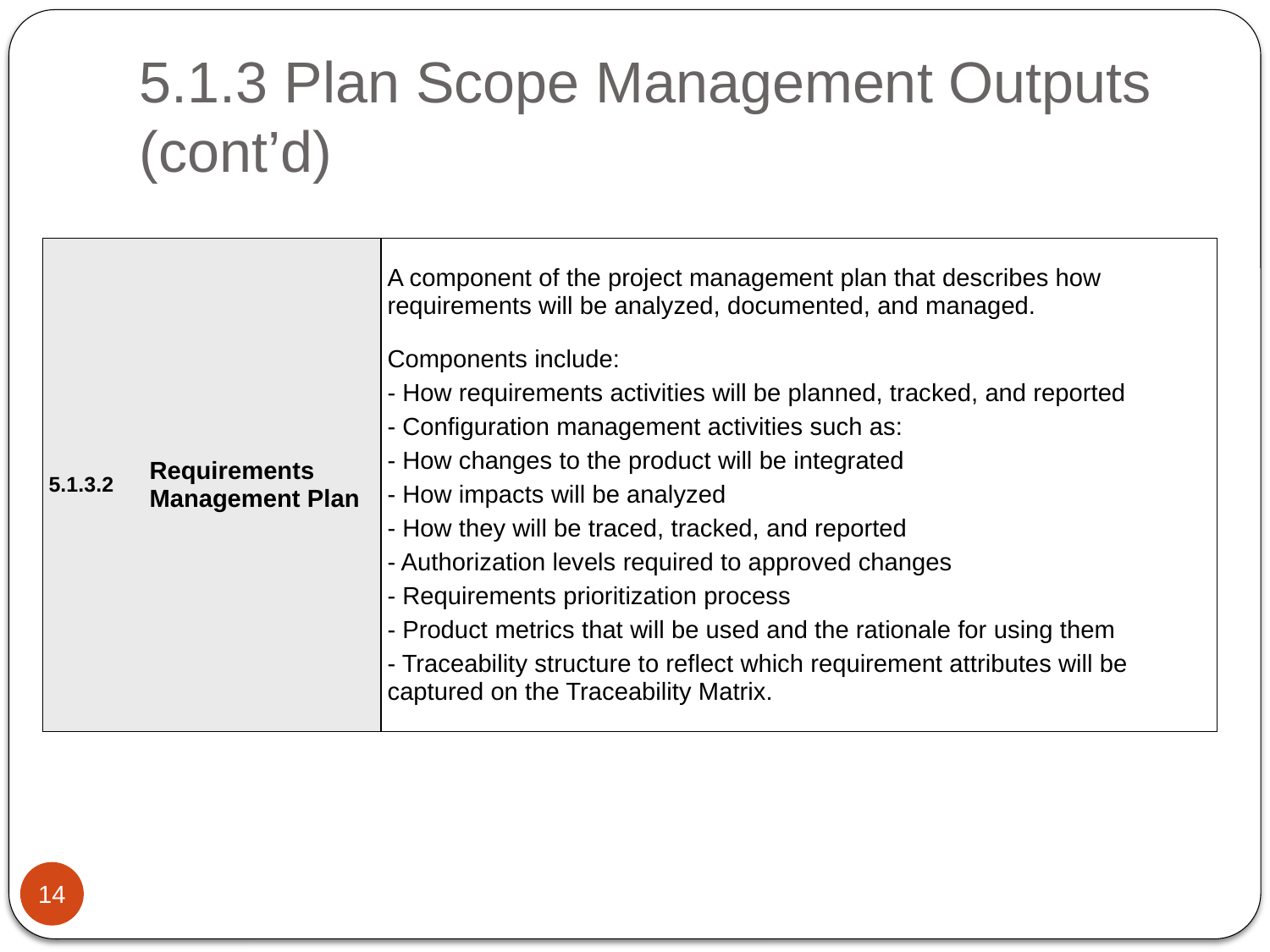

# 5.1.3 Plan Scope Management Outputs (cont’d)
| 5.1.3.2 | Requirements Management Plan | A component of the project management plan that describes how requirements will be analyzed, documented, and managed. Components include: - How requirements activities will be planned, tracked, and reported - Configuration management activities such as: - How changes to the product will be integrated - How impacts will be analyzed - How they will be traced, tracked, and reported - Authorization levels required to approved changes - Requirements prioritization process - Product metrics that will be used and the rationale for using them - Traceability structure to reflect which requirement attributes will be captured on the Traceability Matrix. |
| --- | --- | --- |
14